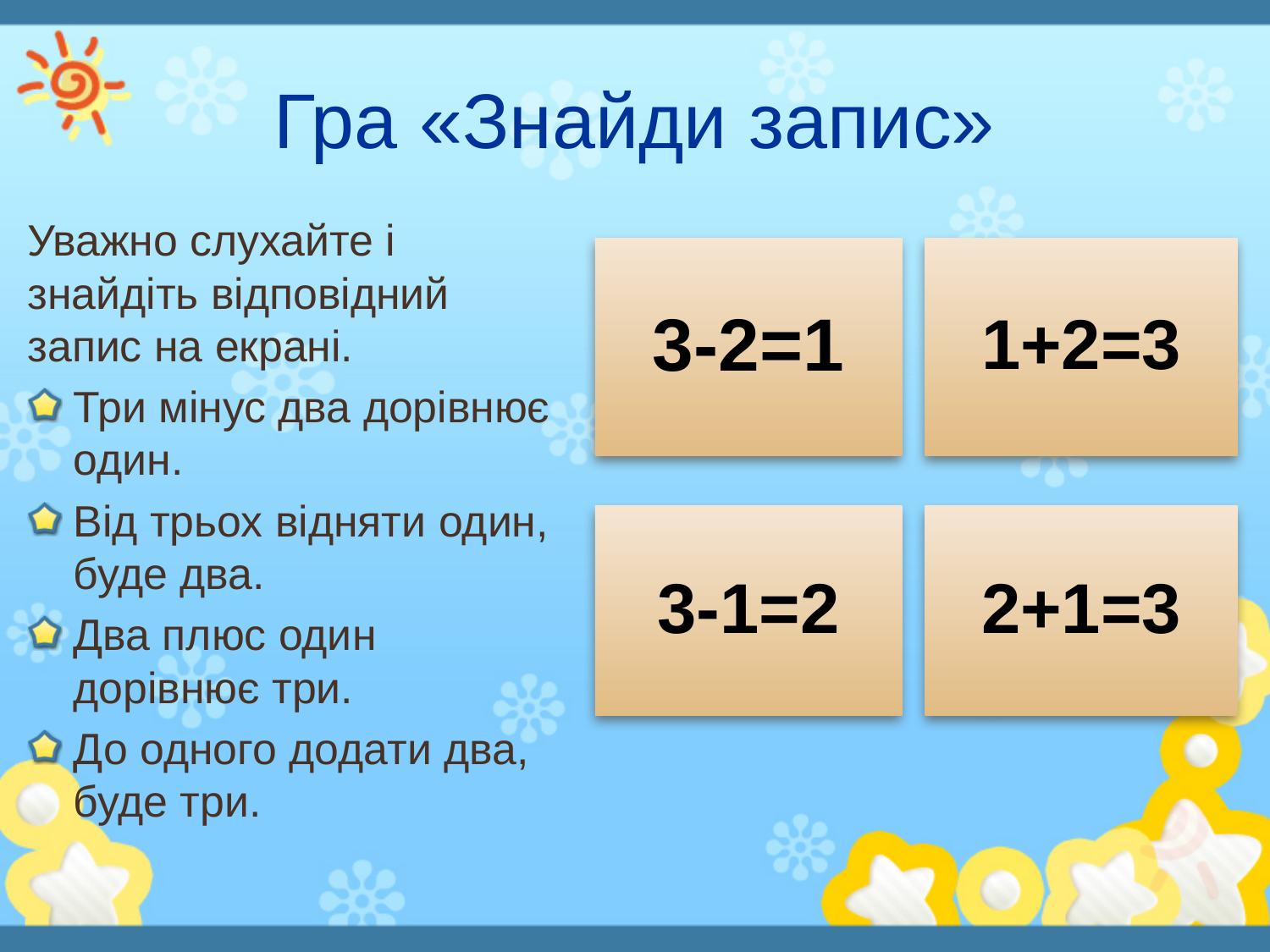

# Гра «Знайди запис»
Уважно слухайте і знайдіть відповідний запис на екрані.
Три мінус два дорівнює один.
Від трьох відняти один, буде два.
Два плюс один дорівнює три.
До одного додати два, буде три.

3-2=1

1+2=3

3-1=2

2+1=3